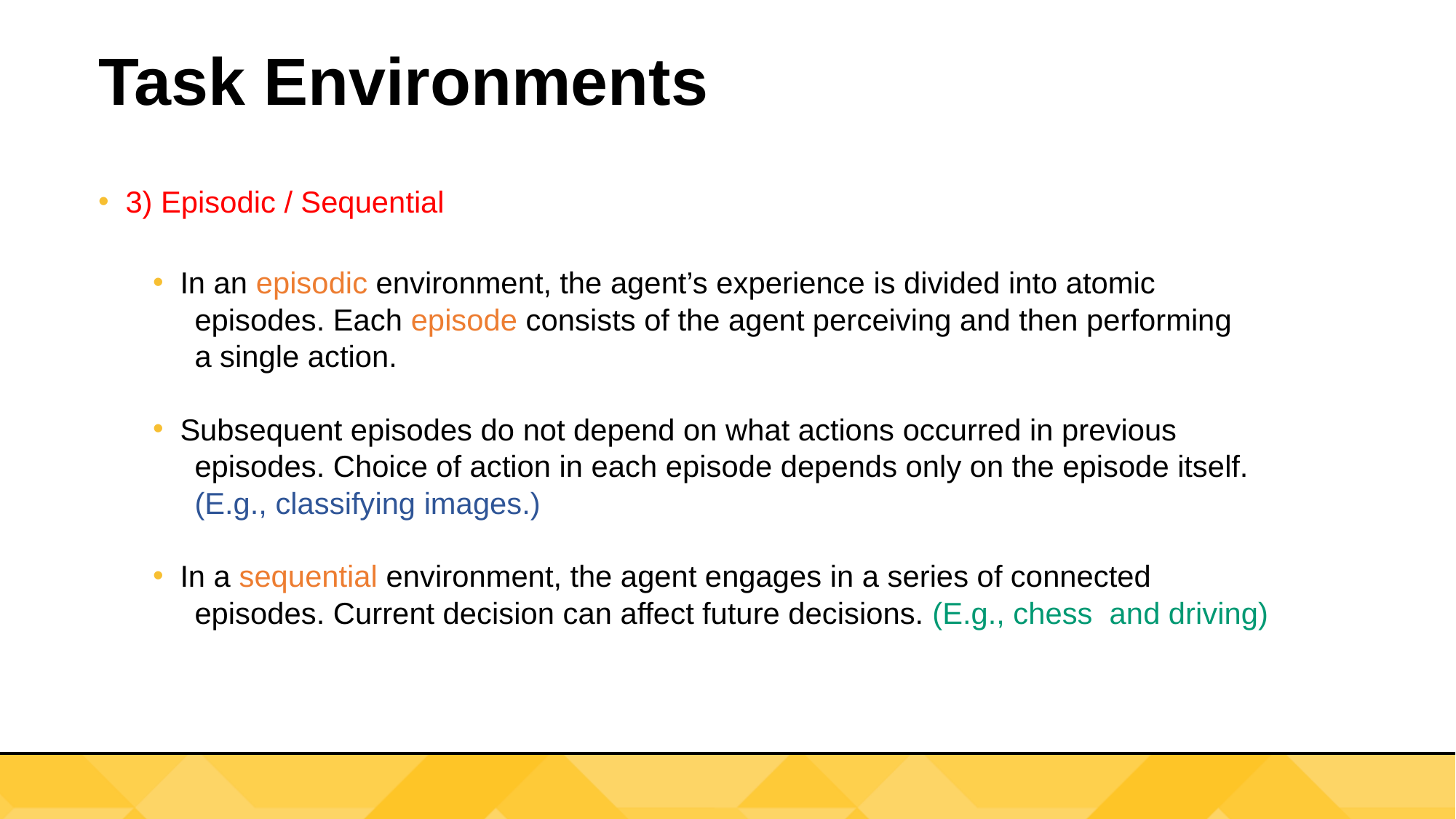

# Task Environments
3) Episodic / Sequential

In an episodic environment, the agent’s experience is divided into atomic
     episodes. Each episode consists of the agent perceiving and then performing
     a single action.

Subsequent episodes do not depend on what actions occurred in previous
     episodes. Choice of action in each episode depends only on the episode itself.
     (E.g., classifying images.)

In a sequential environment, the agent engages in a series of connected
     episodes. Current decision can affect future decisions. (E.g., chess  and driving)